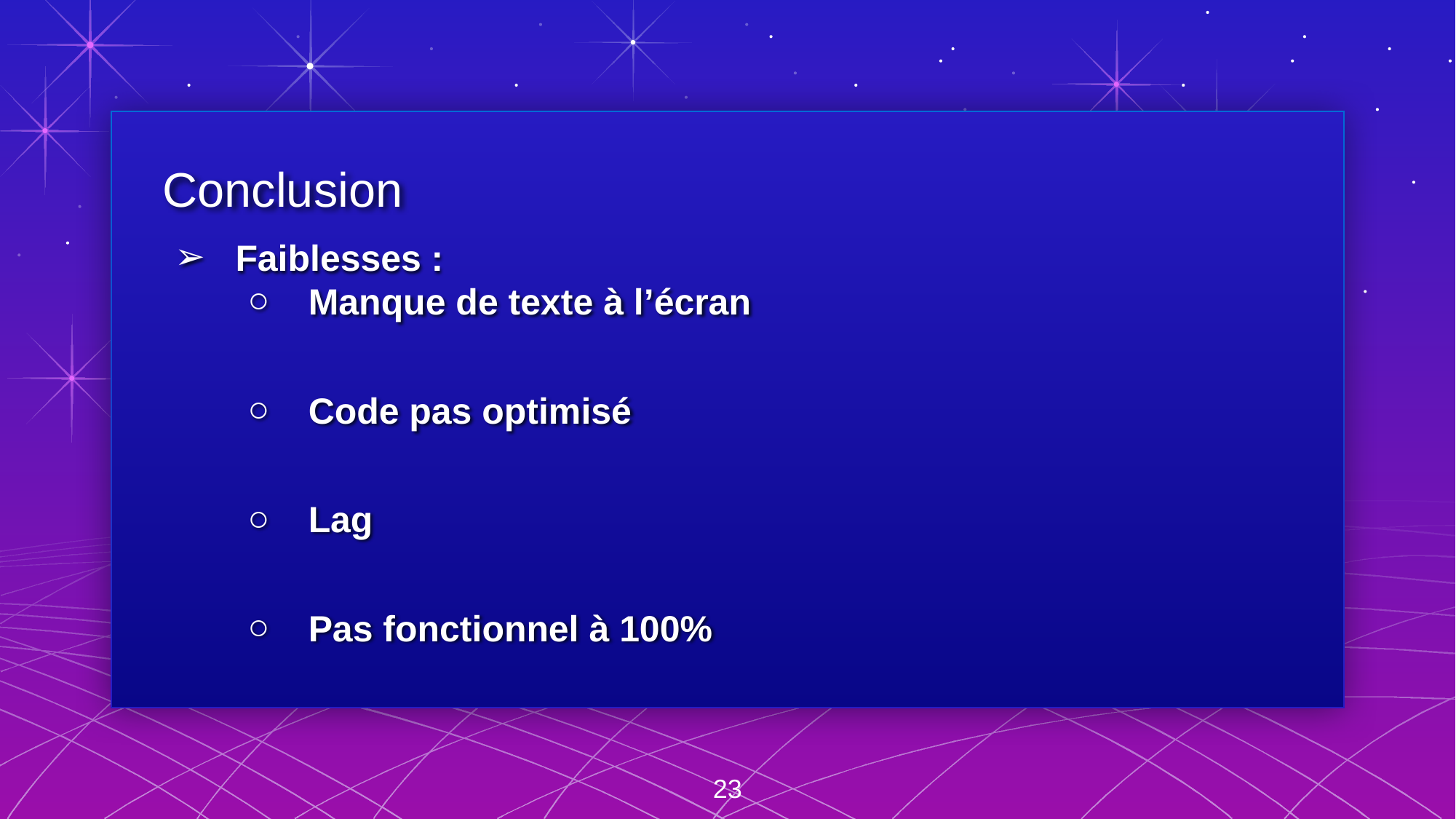

# Conclusion
Faiblesses :
Manque de texte à l’écran

Code pas optimisé

Lag

Pas fonctionnel à 100%

23